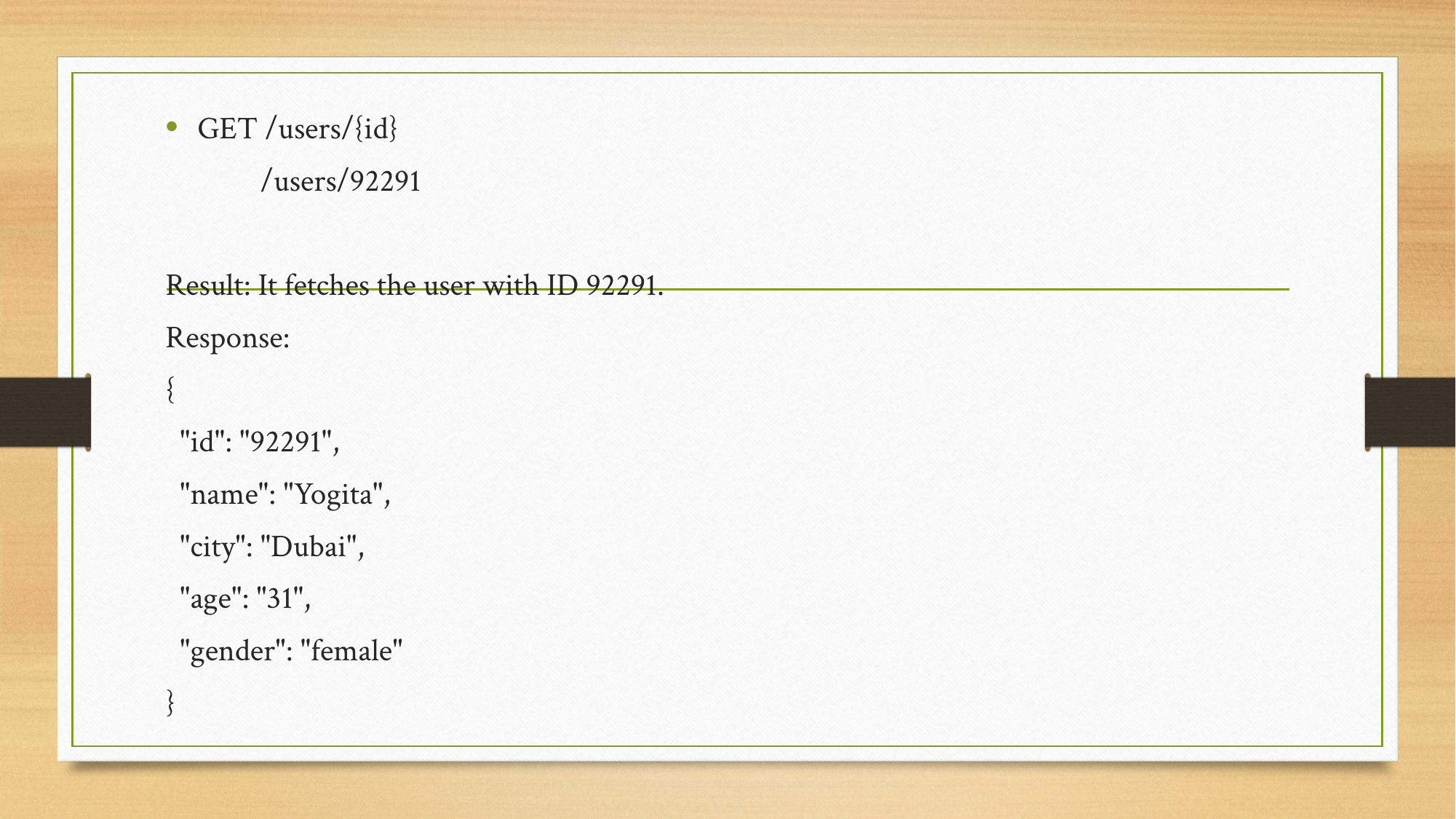

GET /users/{id}
	/users/92291

Result: It fetches the user with ID 92291.
Response:
{
  "id": "92291",
  "name": "Yogita",
  "city": "Dubai",
  "age": "31",
  "gender": "female"
}